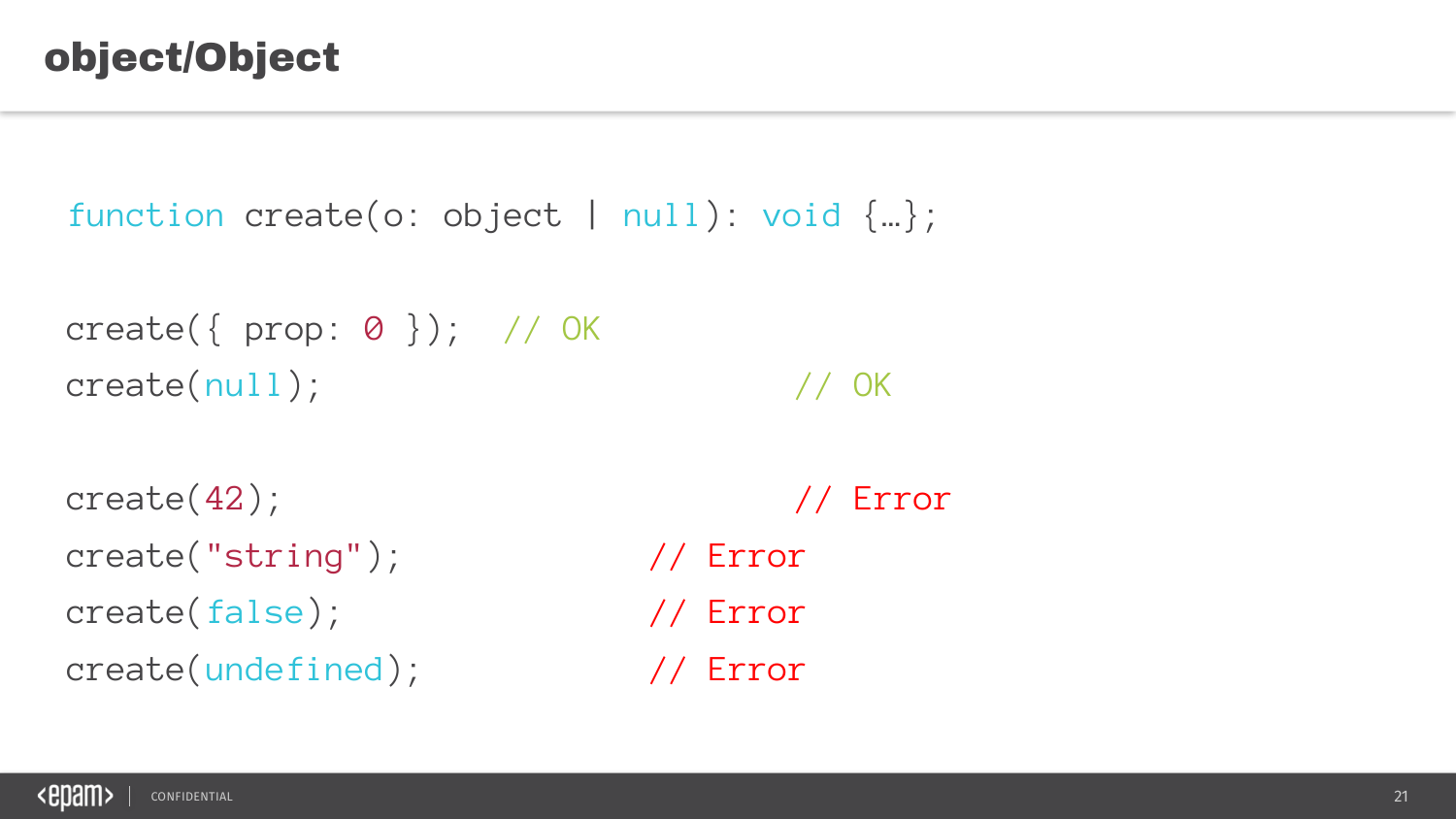

object/Object
function create(o: object | null): void {…};

create({ prop: 0 });	// OK
create(null);				// OK

create(42);				// Error
create("string");		// Error
create(false);			// Error
create(undefined);		// Error